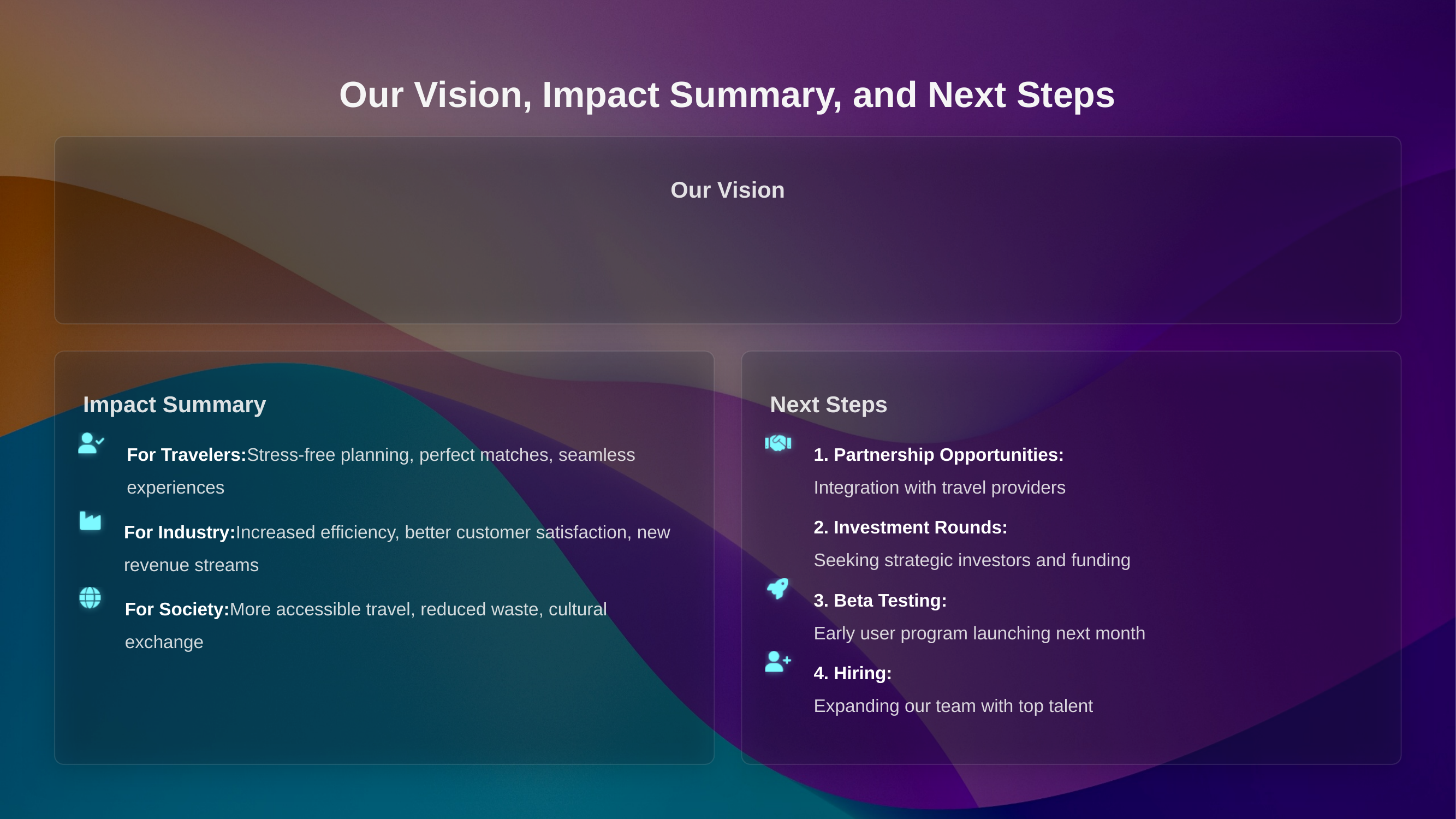

Our Vision, Impact Summary, and Next Steps

Our Vision

"Making personalized travel planning as simple as having a conversation with your most knowledgeable travel friend"

Impact Summary
Next Steps

For Travelers:Stress-free planning, perfect matches, seamless experiences

1. Partnership Opportunities:
Integration with travel providers

2. Investment Rounds:
Seeking strategic investors and funding

For Industry:Increased efficiency, better customer satisfaction, new revenue streams

3. Beta Testing:
Early user program launching next month

For Society:More accessible travel, reduced waste, cultural exchange

4. Hiring:
Expanding our team with top talent